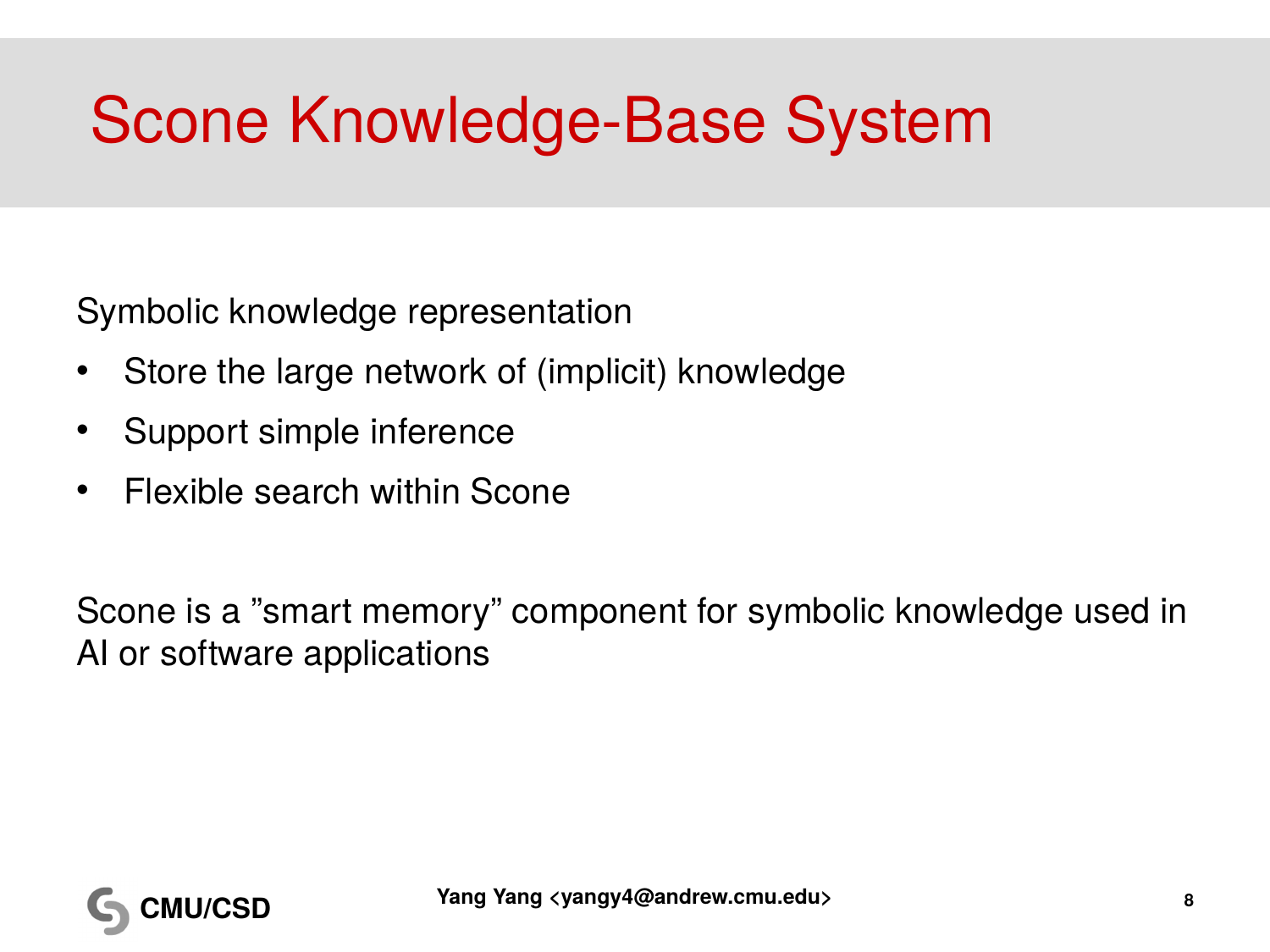

# Scone Knowledge-Base System

Symbolic knowledge representation
Store the large network of (implicit) knowledge
Support simple inference
Flexible search within Scone

Scone is a ”smart memory” component for symbolic knowledge used in AI or software applications

Yang Yang <yangy4@andrew.cmu.edu>
8